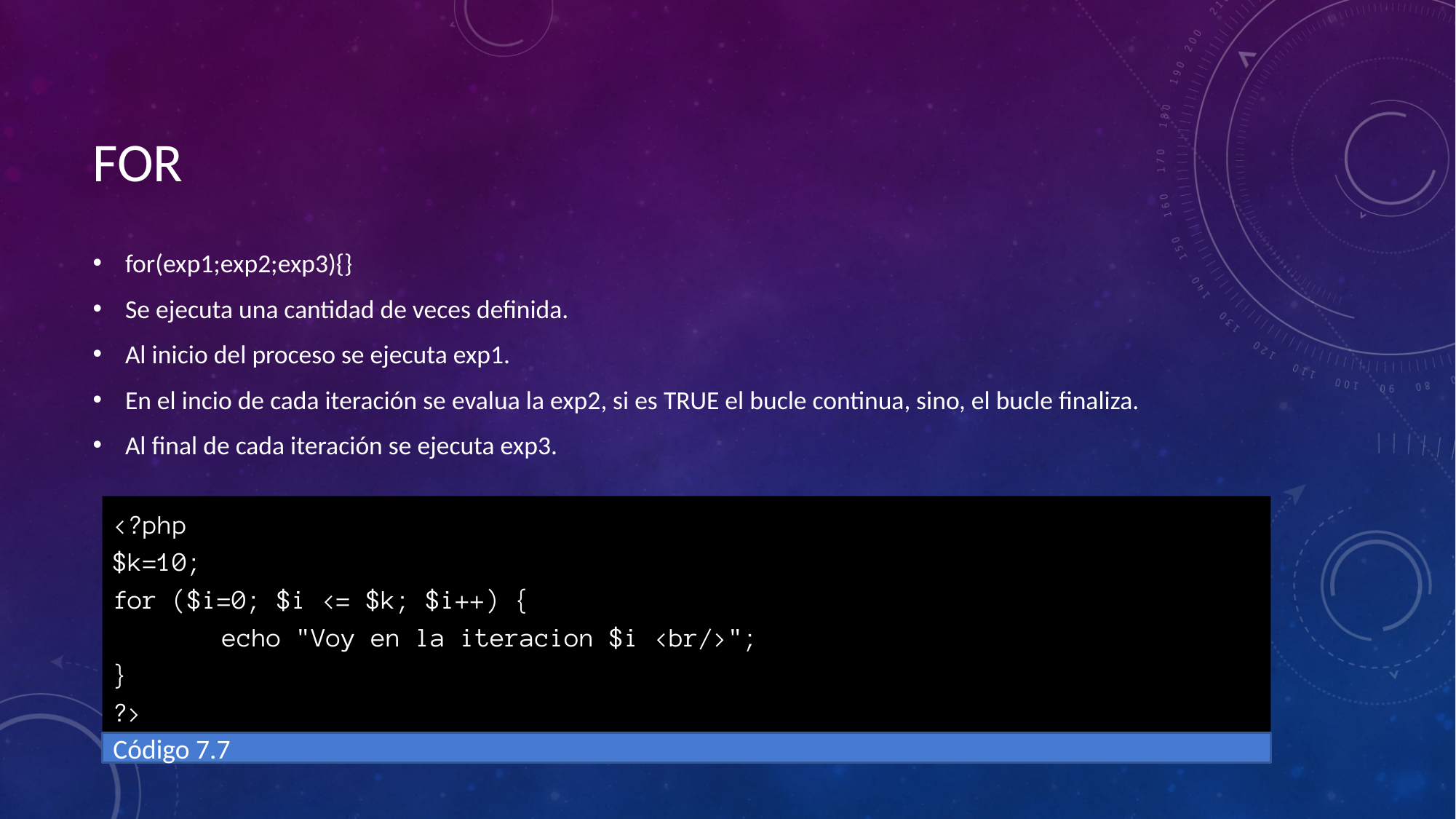

# FOR
for(exp1;exp2;exp3){}
Se ejecuta una cantidad de veces definida.
Al inicio del proceso se ejecuta exp1.
En el incio de cada iteración se evalua la exp2, si es TRUE el bucle continua, sino, el bucle finaliza.
Al final de cada iteración se ejecuta exp3.
<?php
$k=10;
for ($i=0; $i <= $k; $i++) {
	echo "Voy en la iteracion $i <br/>";
}
?>
Código 7.7